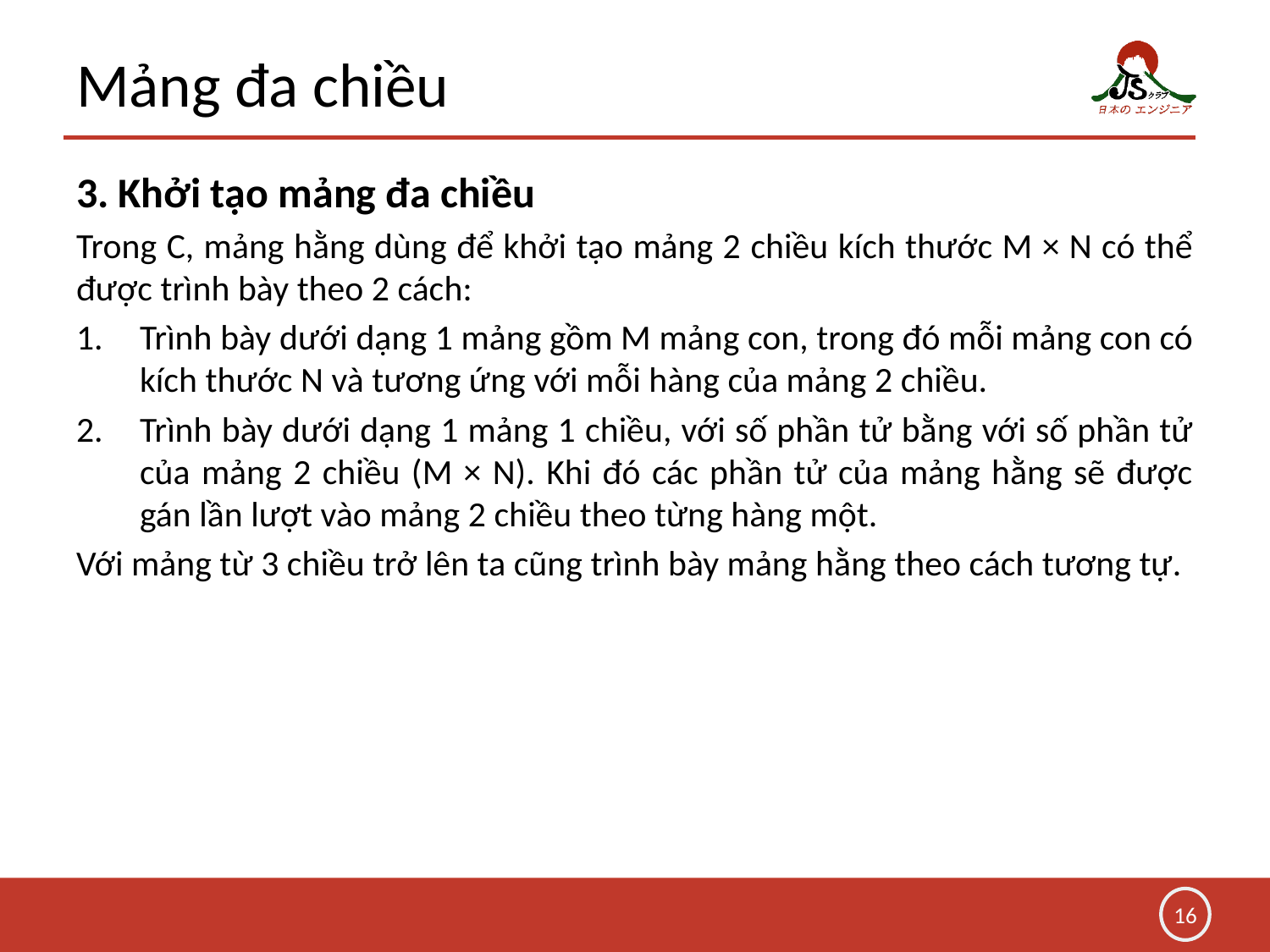

# Mảng đa chiều
3. Khởi tạo mảng đa chiều
Trong C, mảng hằng dùng để khởi tạo mảng 2 chiều kích thước M × N có thể được trình bày theo 2 cách:
Trình bày dưới dạng 1 mảng gồm M mảng con, trong đó mỗi mảng con có kích thước N và tương ứng với mỗi hàng của mảng 2 chiều.
Trình bày dưới dạng 1 mảng 1 chiều, với số phần tử bằng với số phần tử của mảng 2 chiều (M × N). Khi đó các phần tử của mảng hằng sẽ được gán lần lượt vào mảng 2 chiều theo từng hàng một.
Với mảng từ 3 chiều trở lên ta cũng trình bày mảng hằng theo cách tương tự.